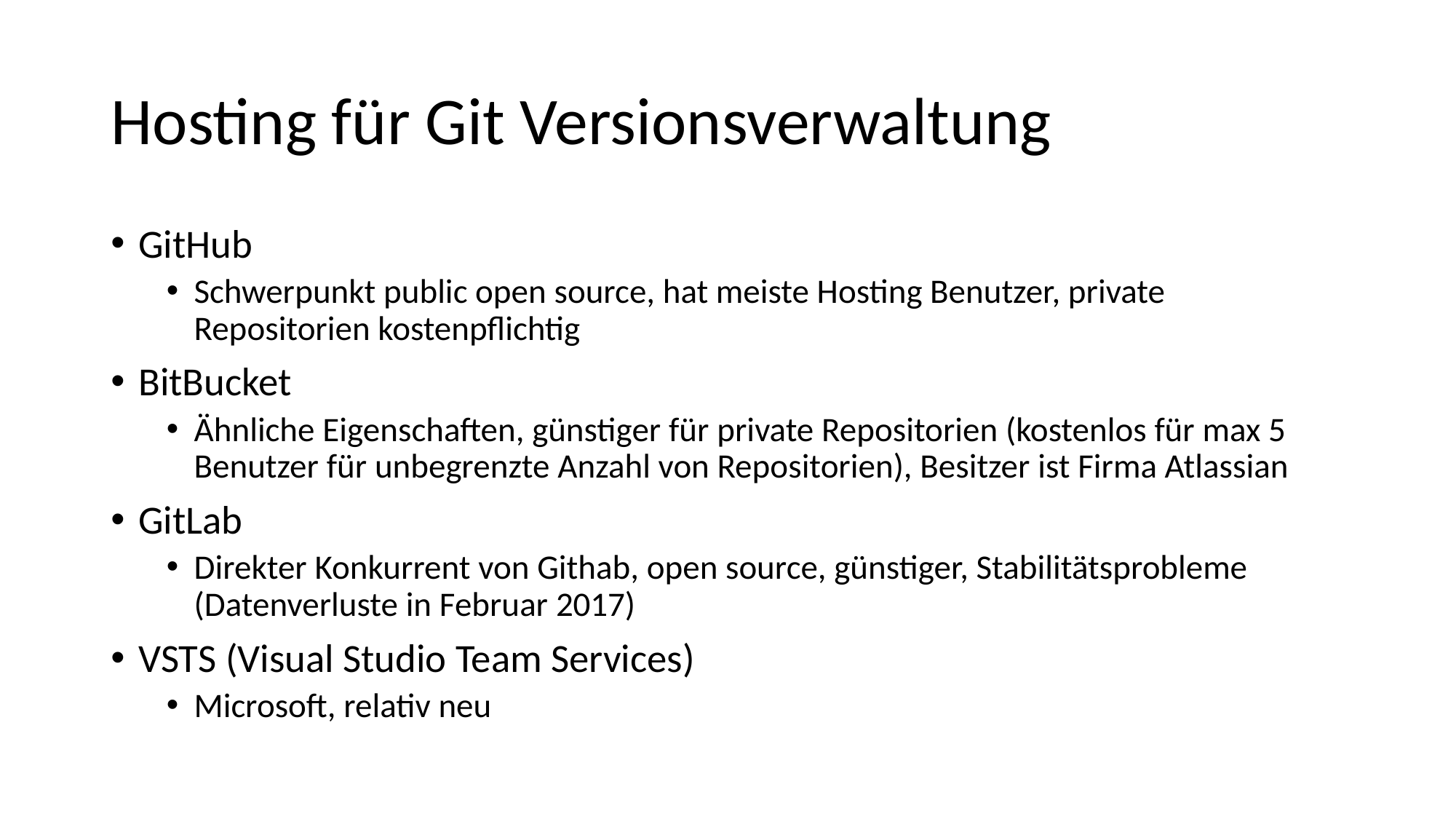

# Hosting für Git Versionsverwaltung
GitHub
Schwerpunkt public open source, hat meiste Hosting Benutzer, private Repositorien kostenpflichtig
BitBucket
Ähnliche Eigenschaften, günstiger für private Repositorien (kostenlos für max 5 Benutzer für unbegrenzte Anzahl von Repositorien), Besitzer ist Firma Atlassian
GitLab
Direkter Konkurrent von Githab, open source, günstiger, Stabilitätsprobleme (Datenverluste in Februar 2017)
VSTS (Visual Studio Team Services)
Microsoft, relativ neu